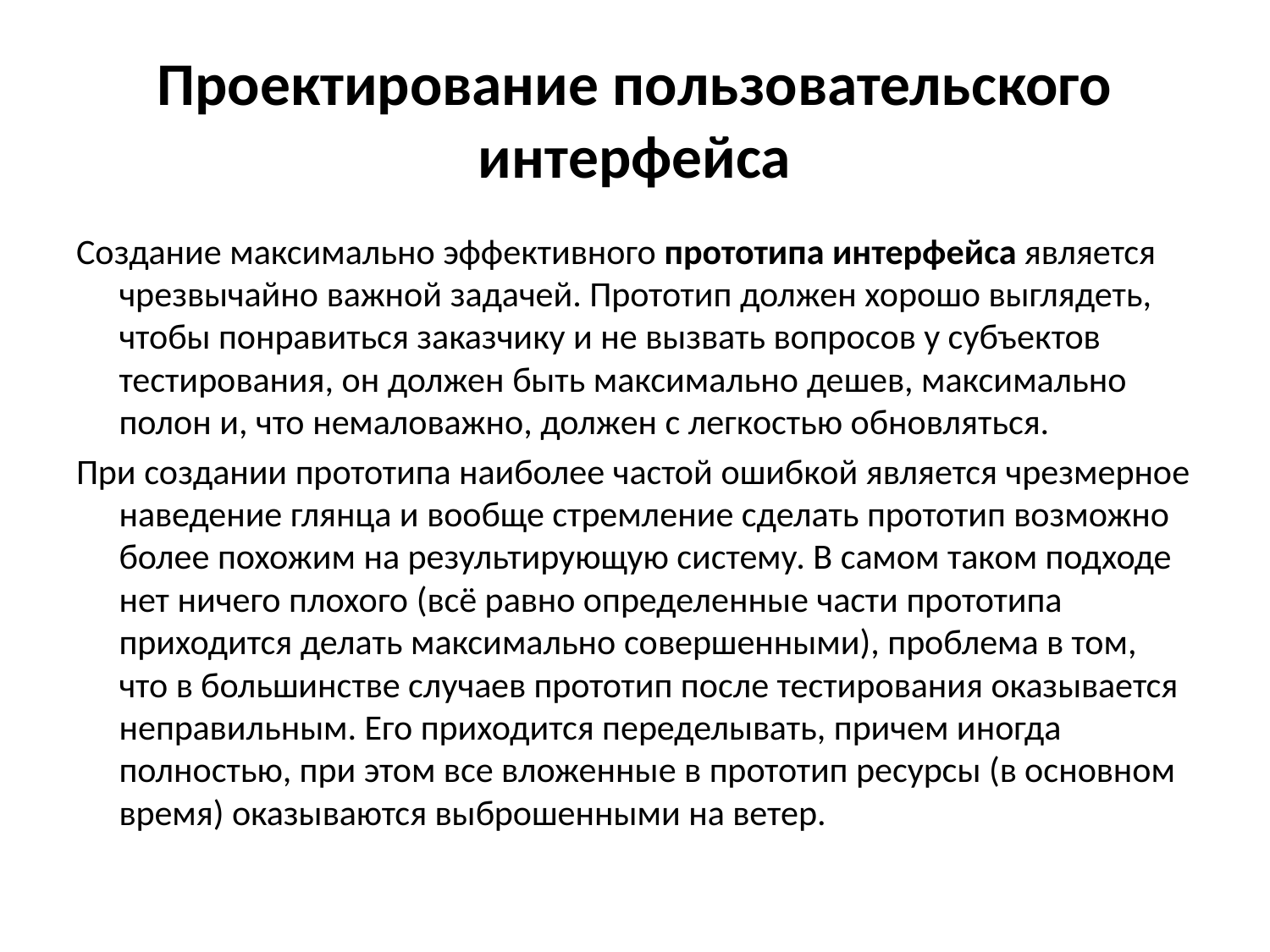

# Проектирование пользовательского интерфейса
Создание максимально эффективного прототипа интерфейса является чрезвычайно важной задачей. Прототип должен хорошо выглядеть, чтобы понравиться заказчику и не вызвать вопросов у субъектов тестирования, он должен быть максимально дешев, максимально полон и, что немаловажно, должен с легкостью обновляться.
При создании прототипа наиболее частой ошибкой является чрезмерное наведение глянца и вообще стремление сделать прототип возможно более похожим на результирующую систему. В самом таком подходе нет ничего плохого (всё равно определенные части прототипа приходится делать максимально совершенными), проблема в том, что в большинстве случаев прототип после тестирования оказывается неправильным. Его приходится переделывать, причем иногда полностью, при этом все вложенные в прототип ресурсы (в основном время) оказываются выброшенными на ветер.